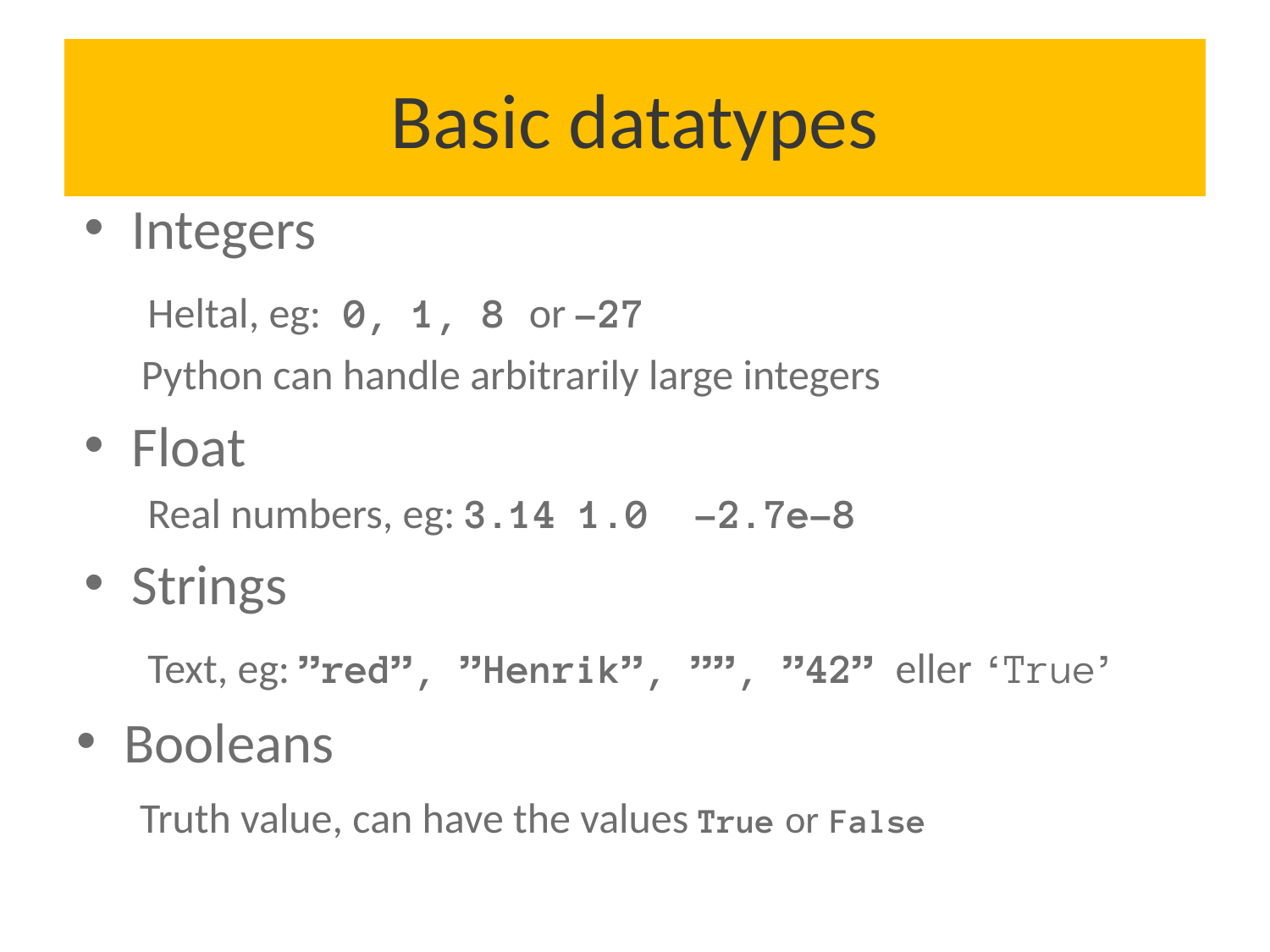

# Basic datatypes
Integers
     Heltal, eg: 0, 1, 8 or -27
      Python can handle arbitrarily large integers
Float
Real numbers, eg: 3.14 1.0  -2.7e-8
Strings
     Text, eg: ”red”, ”Henrik”, ””, ”42”  eller ‘True’
Booleans
Truth value, can have the values True or False